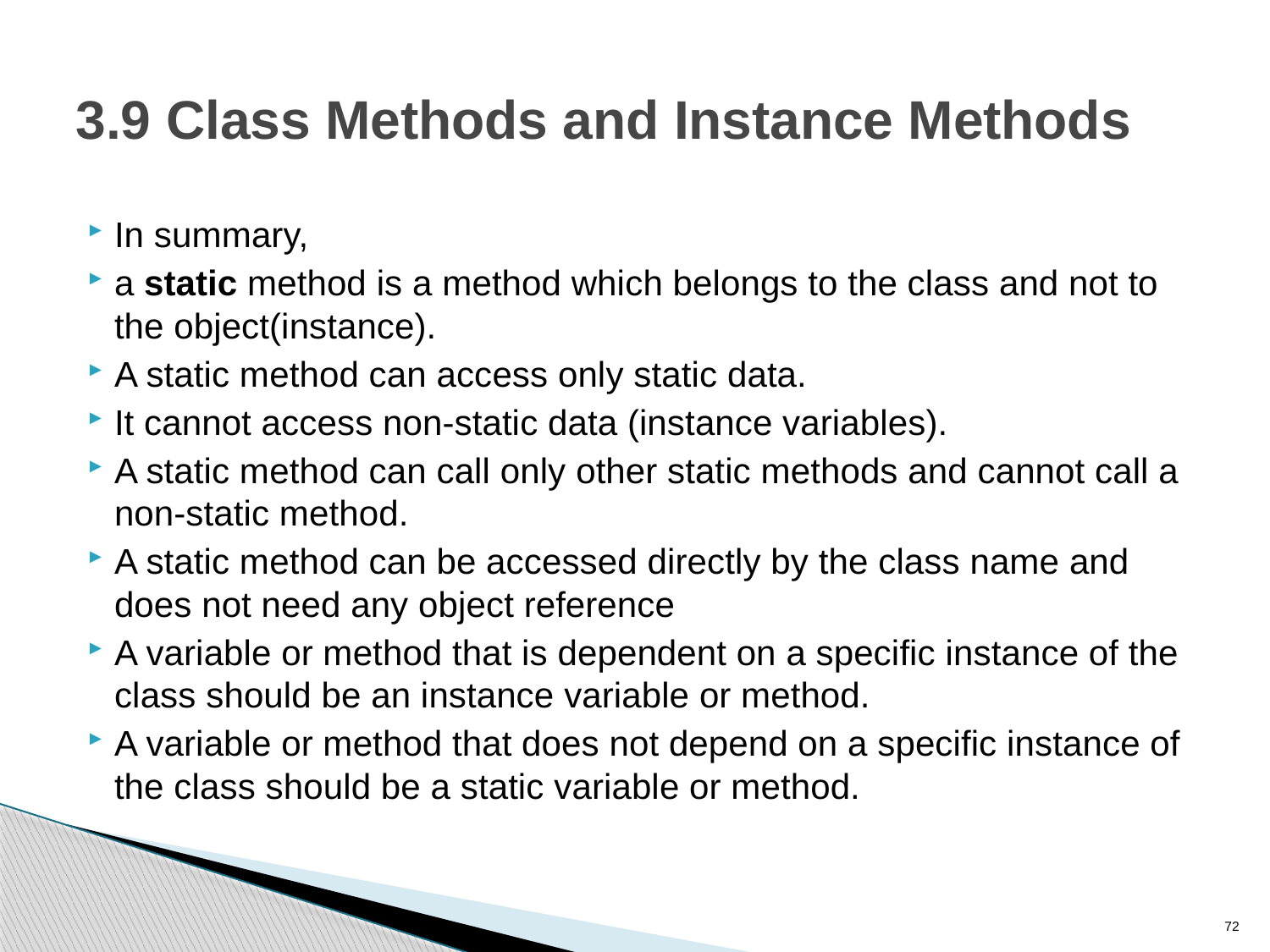

# 3.9 Class Methods and Instance Methods
In summary,
a static method is a method which belongs to the class and not to the object(instance).
A static method can access only static data.
It cannot access non-static data (instance variables).
A static method can call only other static methods and cannot call a non-static method.
A static method can be accessed directly by the class name and does not need any object reference
A variable or method that is dependent on a specific instance of the class should be an instance variable or method.
A variable or method that does not depend on a specific instance of the class should be a static variable or method.

72